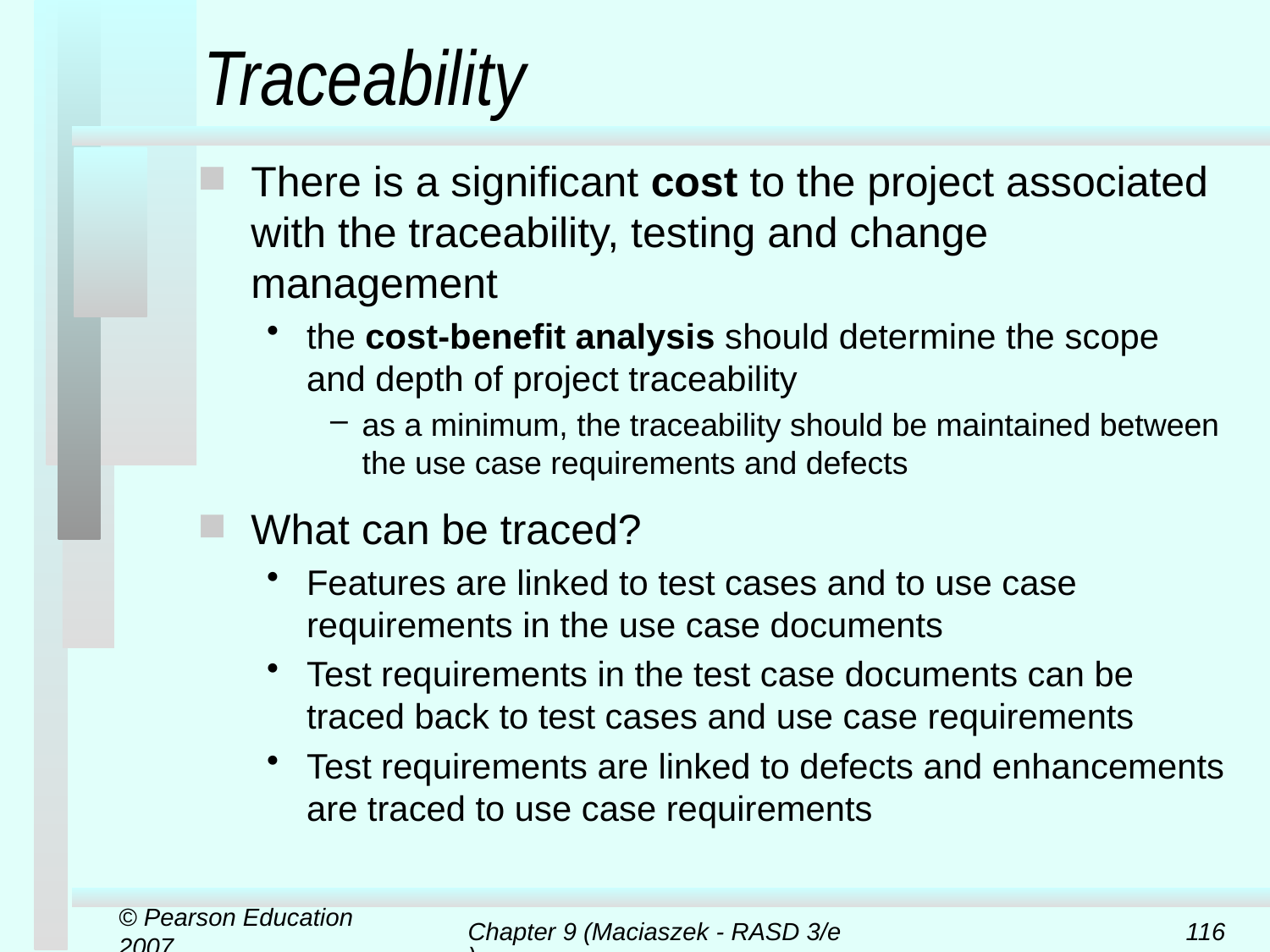

# Traceability
There is a significant cost to the project associated with the traceability, testing and change management
the cost-benefit analysis should determine the scope and depth of project traceability
as a minimum, the traceability should be maintained between the use case requirements and defects
What can be traced?
Features are linked to test cases and to use case requirements in the use case documents
Test requirements in the test case documents can be traced back to test cases and use case requirements
Test requirements are linked to defects and enhancements are traced to use case requirements
© Pearson Education 2007
Chapter 9 (Maciaszek - RASD 3/e)
116